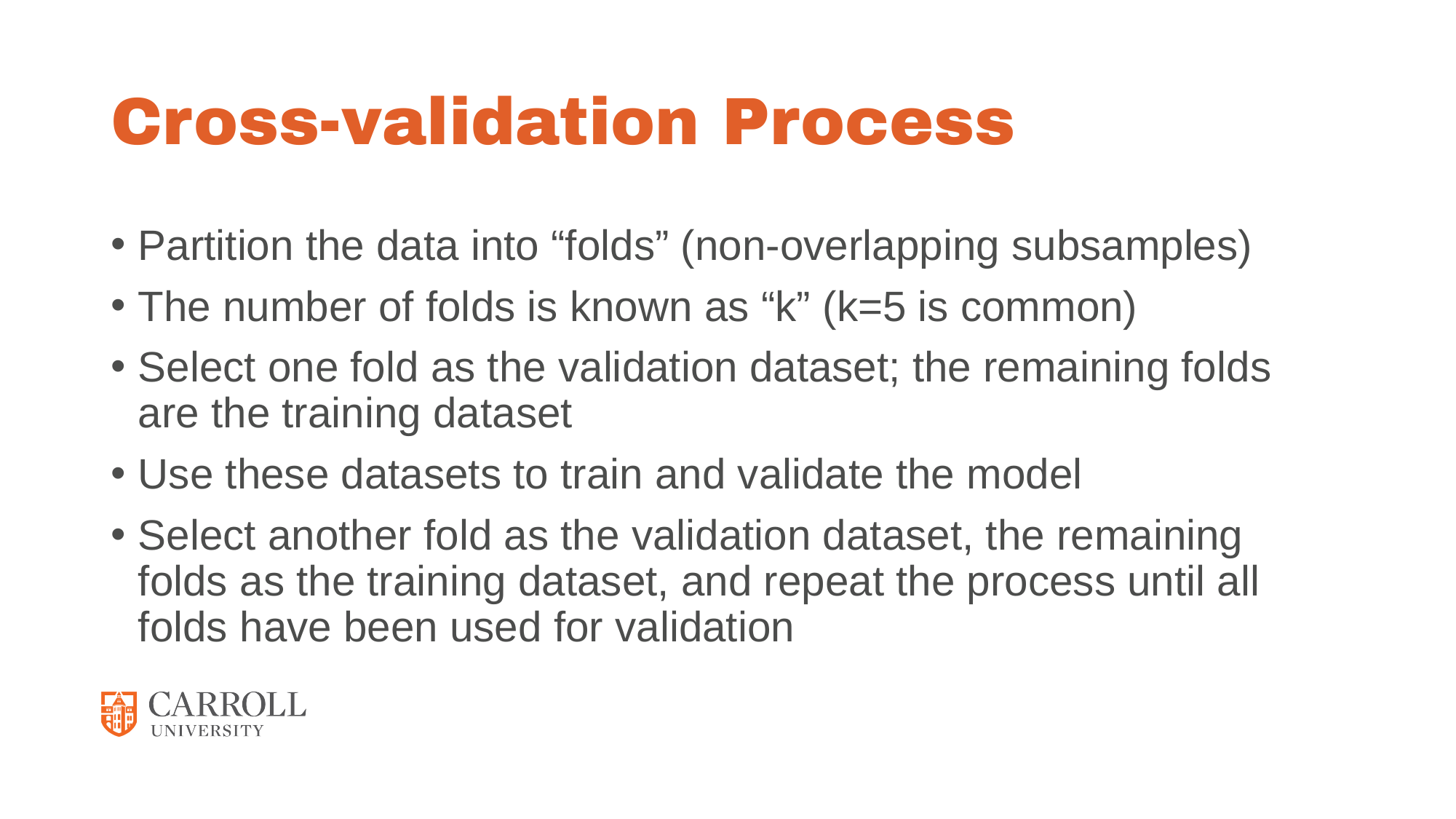

# Cross-validation Process
Partition the data into “folds” (non-overlapping subsamples)
The number of folds is known as “k” (k=5 is common)
Select one fold as the validation dataset; the remaining folds are the training dataset
Use these datasets to train and validate the model
Select another fold as the validation dataset, the remaining folds as the training dataset, and repeat the process until all folds have been used for validation